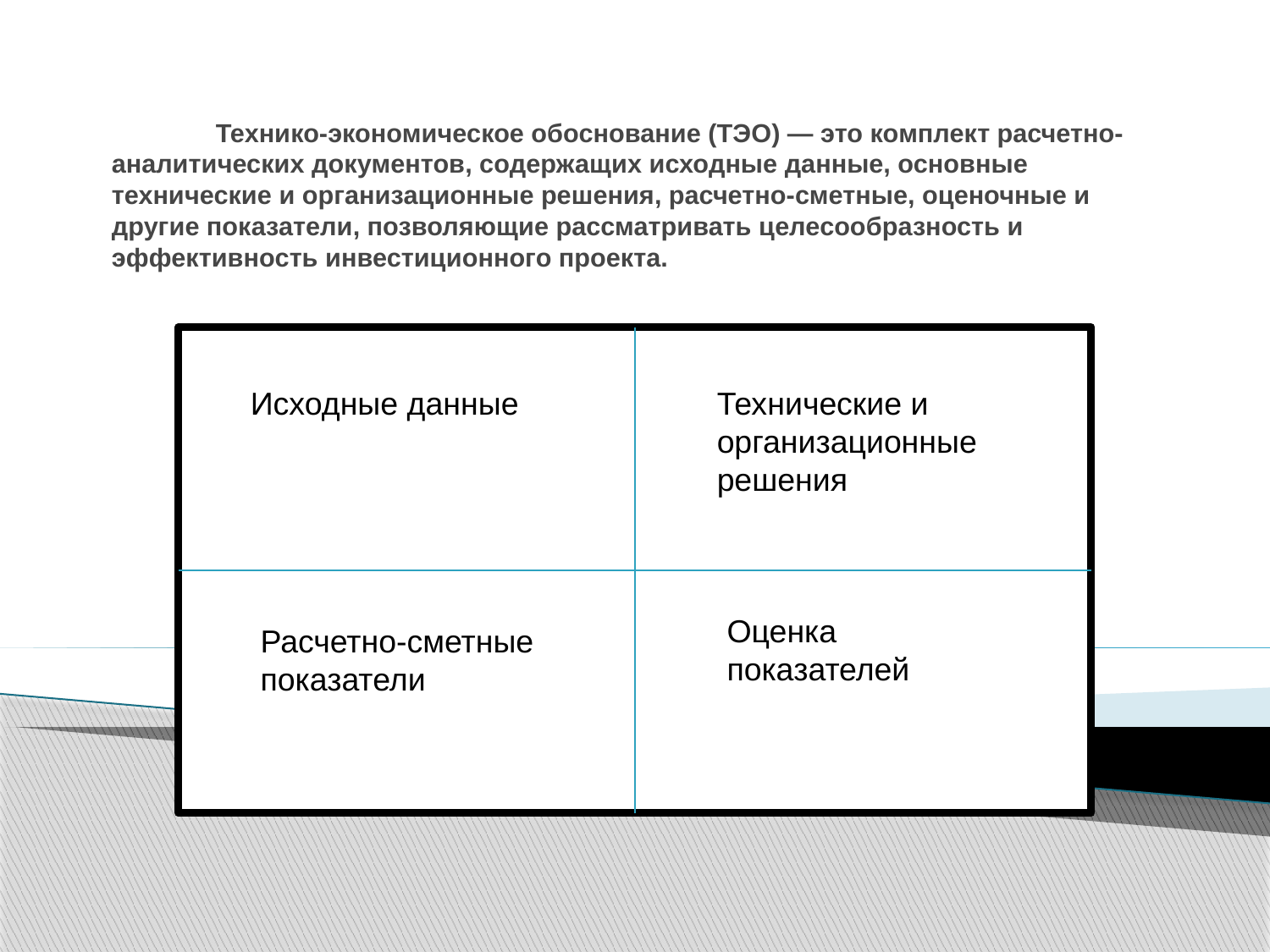

# Технико-экономическое обоснование (ТЭО) — это комплект расчетно-аналитических документов, содержащих исходные данные, основные технические и организационные решения, расчетно-сметные, оценочные и другие показатели, позволяющие рассматривать целесообразность и эффективность инвестиционного проекта.

Исходные данные
Технические и организационные решения
Оценка показателей
Расчетно-сметные показатели